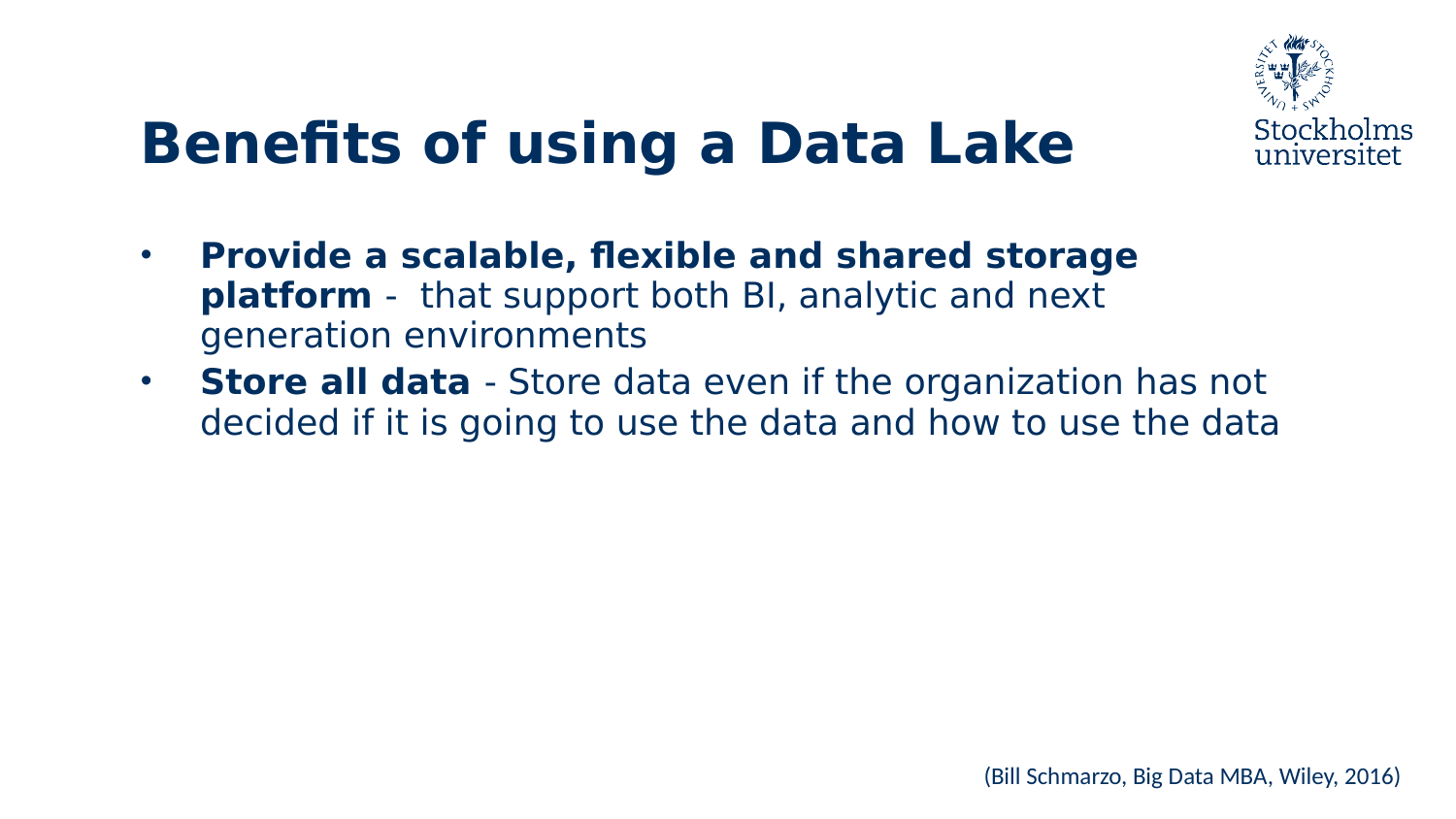

# Benefits of using a Data Lake
Provide a scalable, flexible and shared storage platform -  that support both BI, analytic and next generation environments
Store all data - Store data even if the organization has not decided if it is going to use the data and how to use the data

(Bill Schmarzo, Big Data MBA, Wiley, 2016)